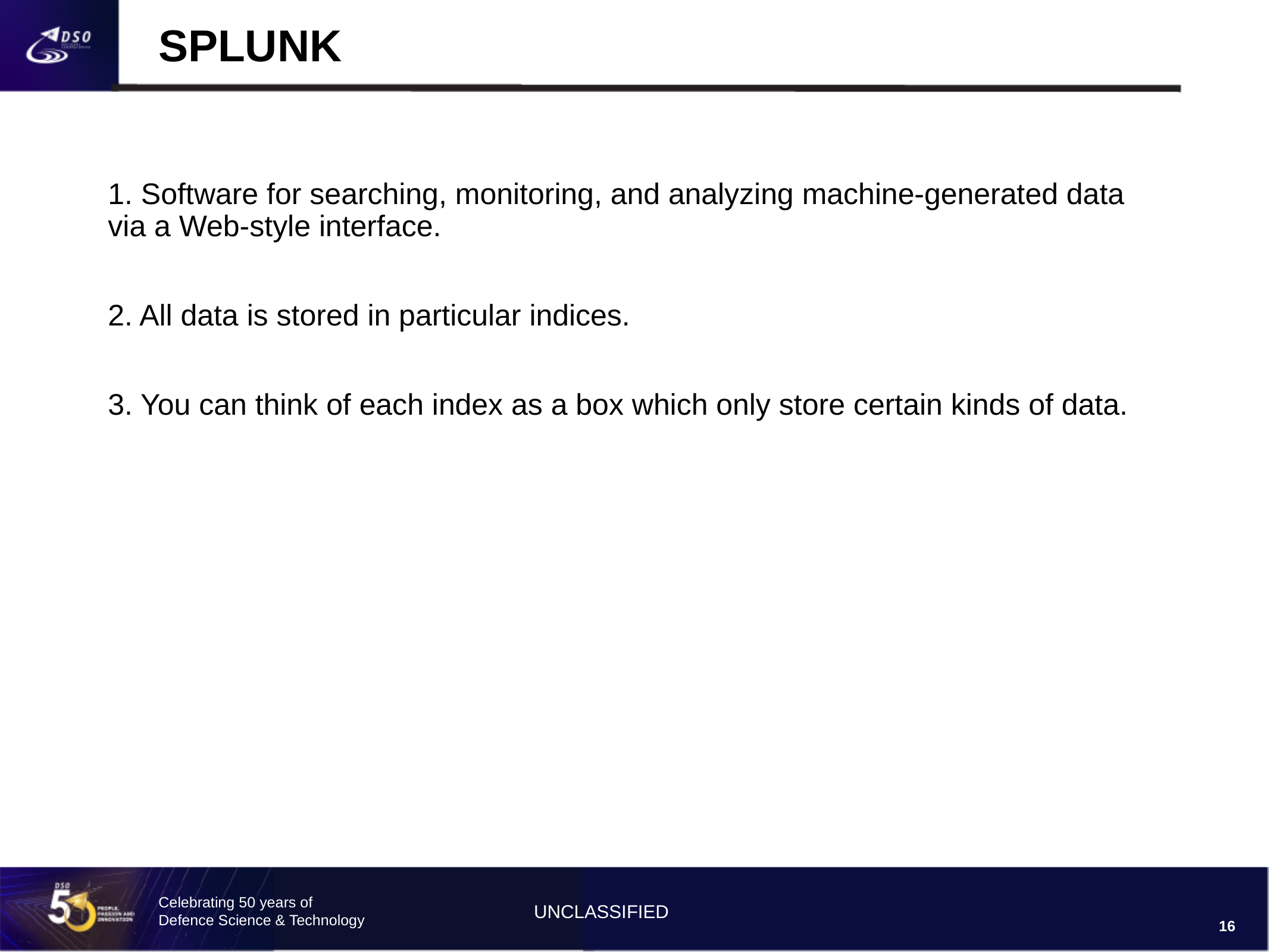

# SPLUNK
1. Software for searching, monitoring, and analyzing machine-generated data via a Web-style interface.

2. All data is stored in particular indices.

3. You can think of each index as a box which only store certain kinds of data.

16